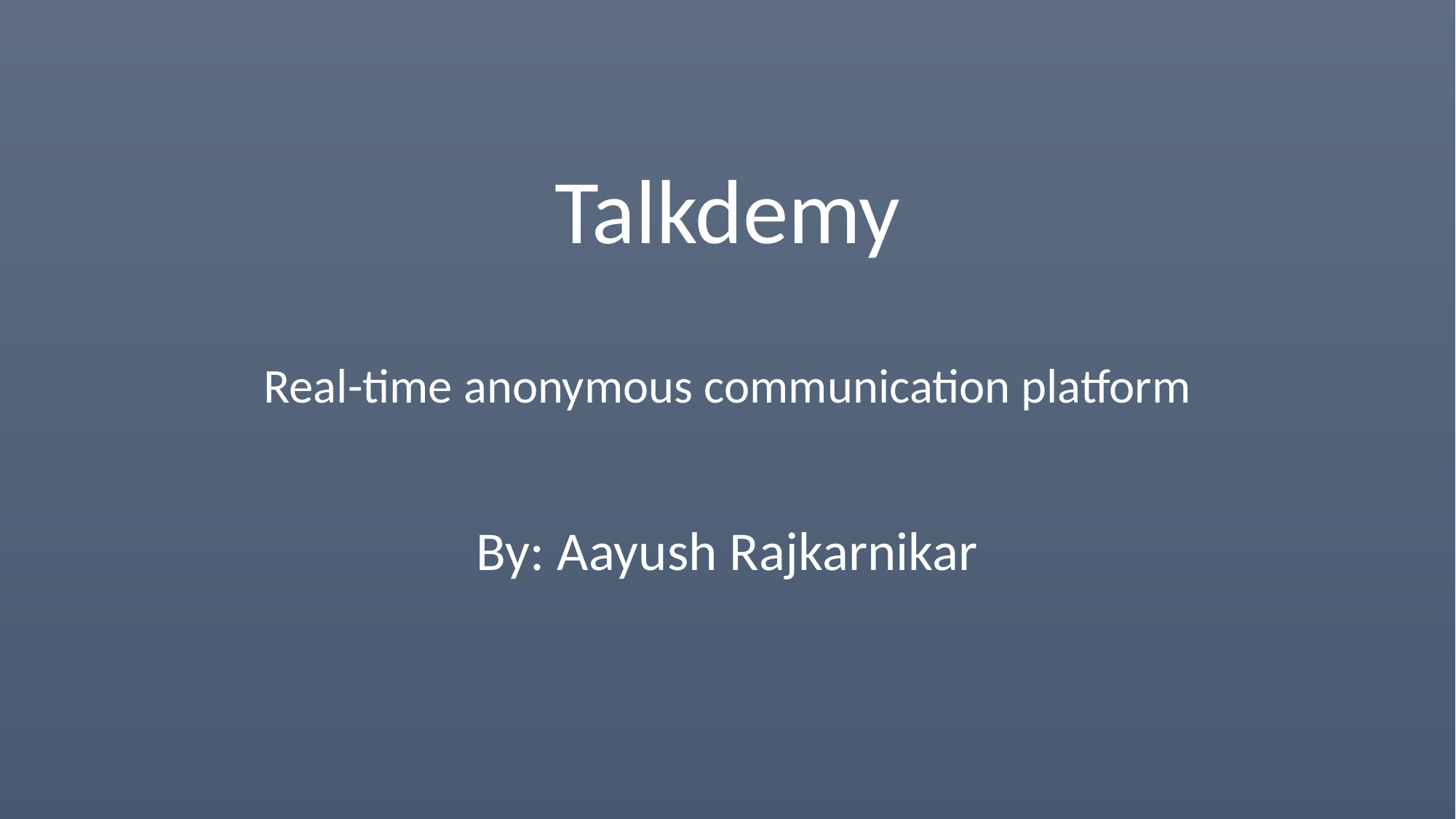

# Talkdemy Real-time anonymous communication platform

By: Aayush Rajkarnikar